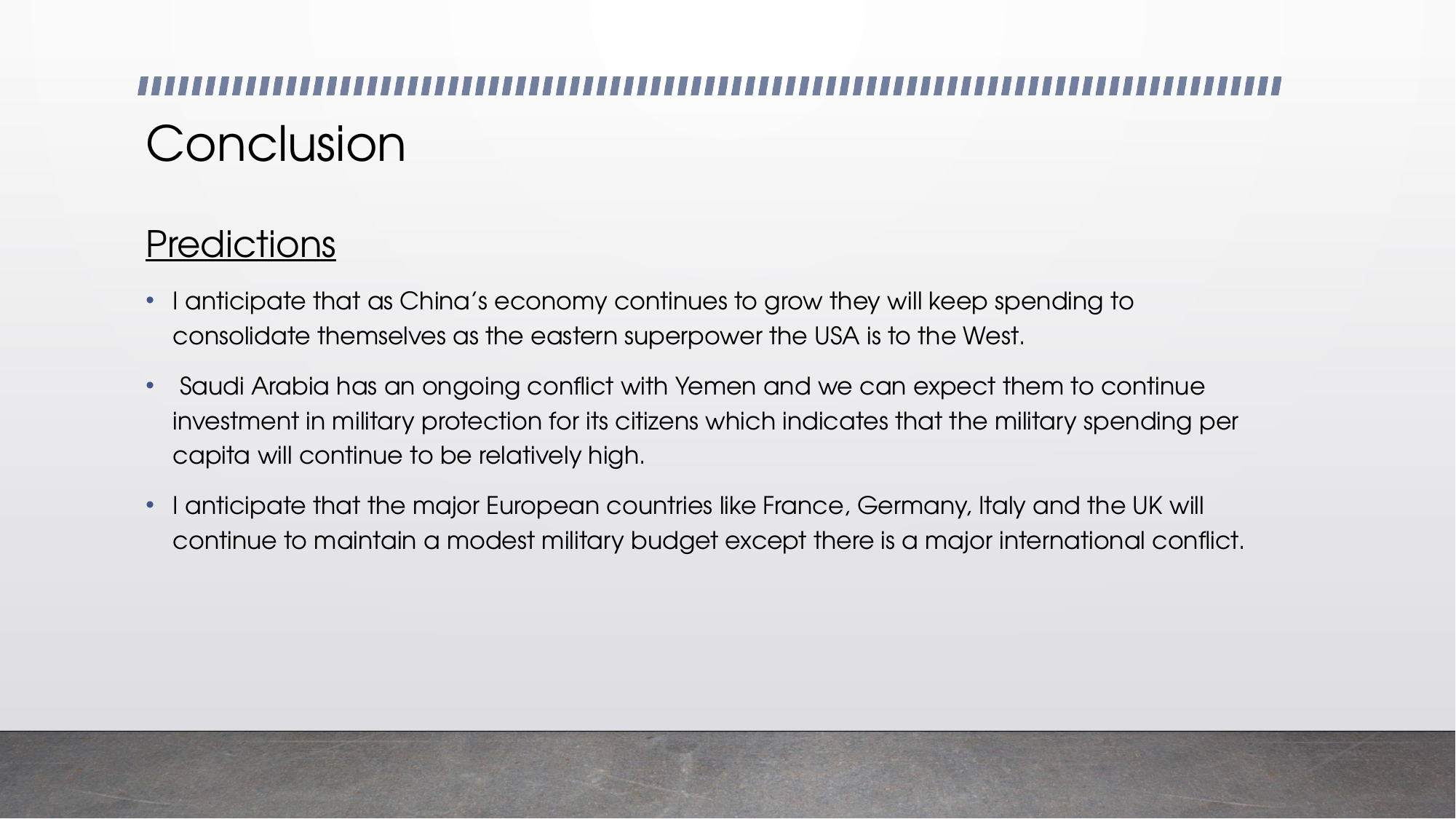

# Conclusion
Predictions
I anticipate that as China’s economy continues to grow they will keep spending to consolidate themselves as the eastern superpower the USA is to the West.
 Saudi Arabia has an ongoing conflict with Yemen and we can expect them to continue investment in military protection for its citizens which indicates that the military spending per capita will continue to be relatively high.
I anticipate that the major European countries like France, Germany, Italy and the UK will continue to maintain a modest military budget except there is a major international conflict.